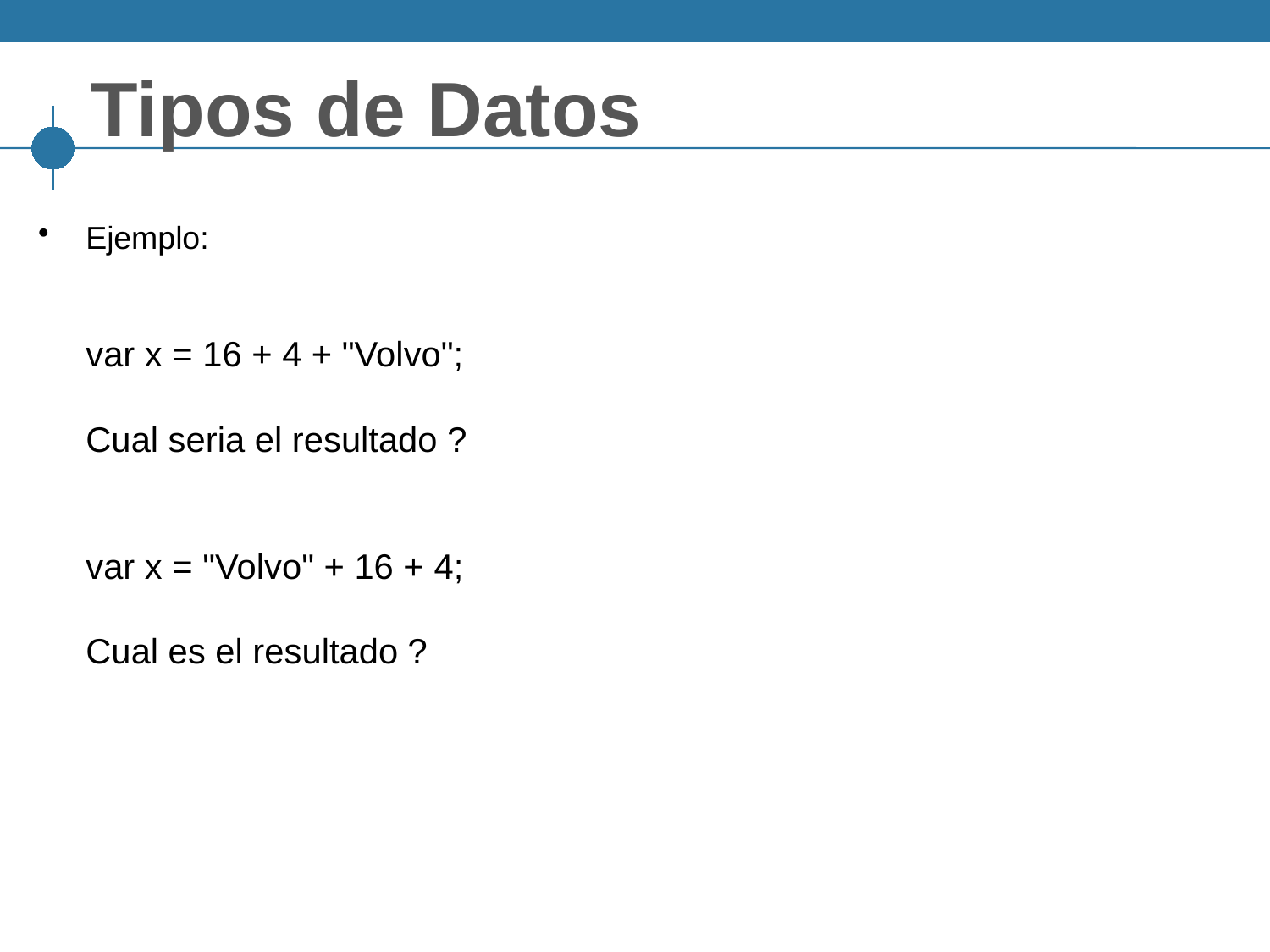

# Tipos de Datos
Ejemplo:
var x = 16 + 4 + "Volvo";
Cual seria el resultado ?
var x = "Volvo" + 16 + 4;
Cual es el resultado ?